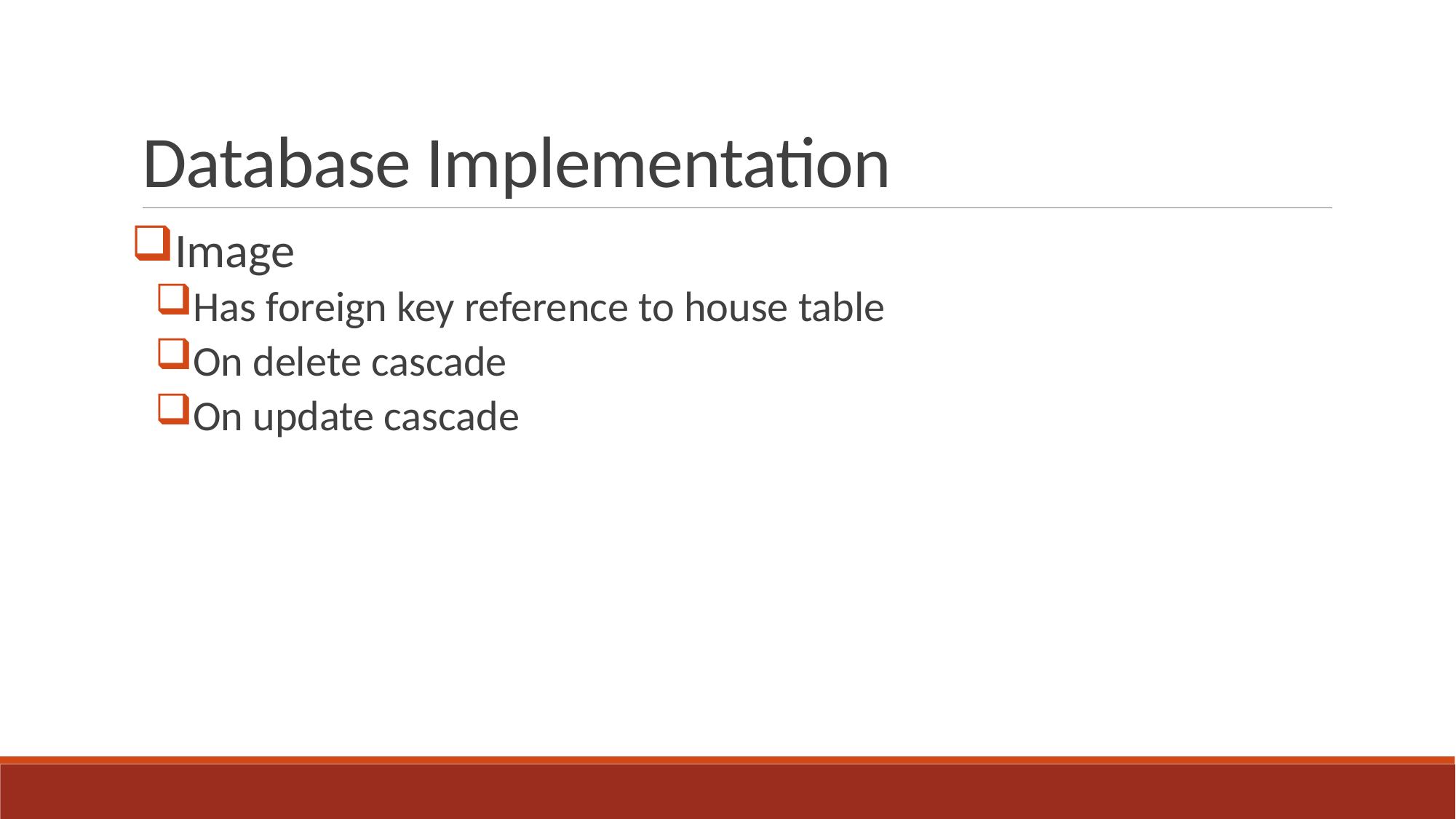

# Database Implementation
Image
Has foreign key reference to house table
On delete cascade
On update cascade